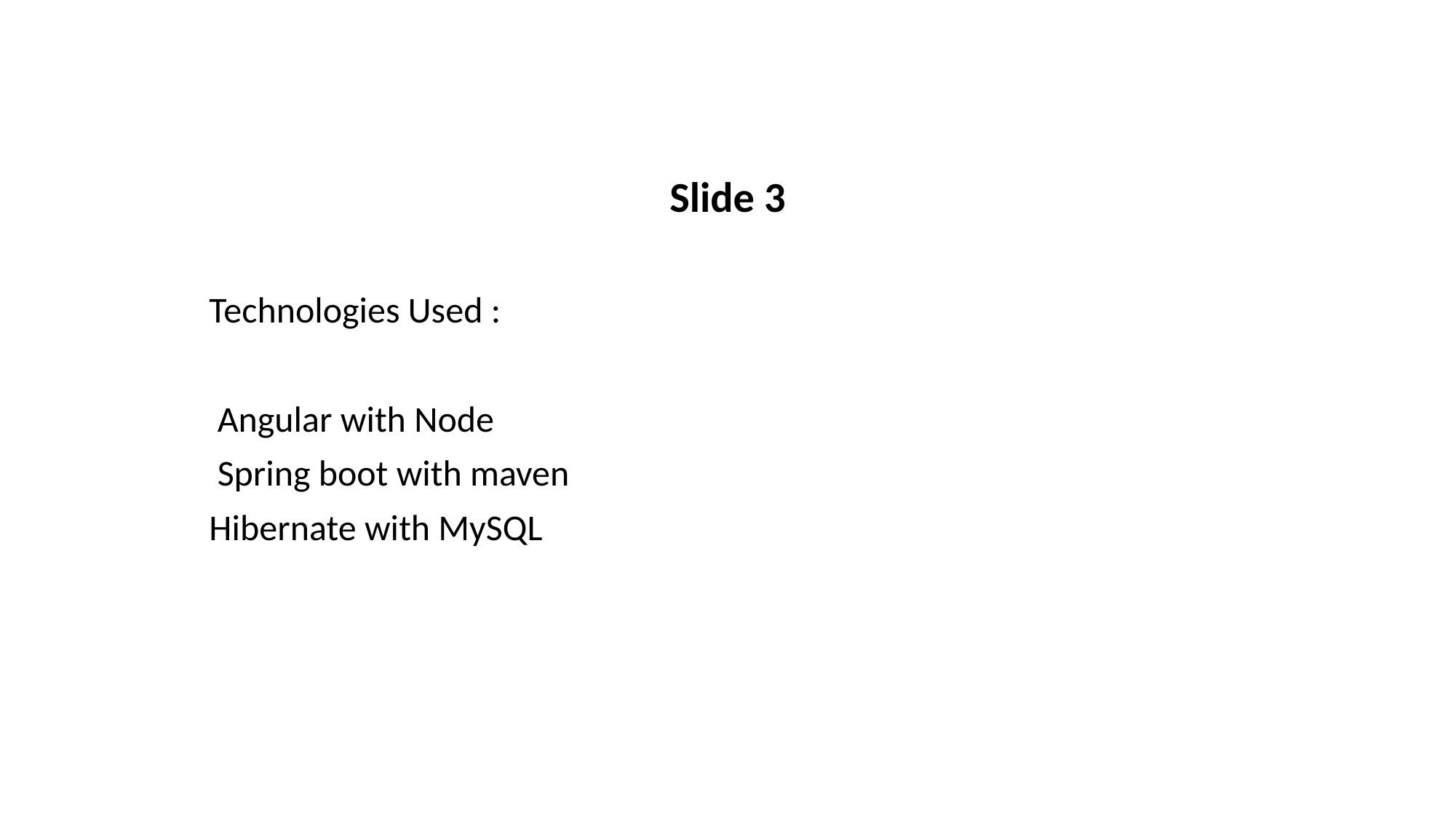

Slide 3

  Technologies Used :

   Angular with Node
   Spring boot with maven
  Hibernate with MySQL